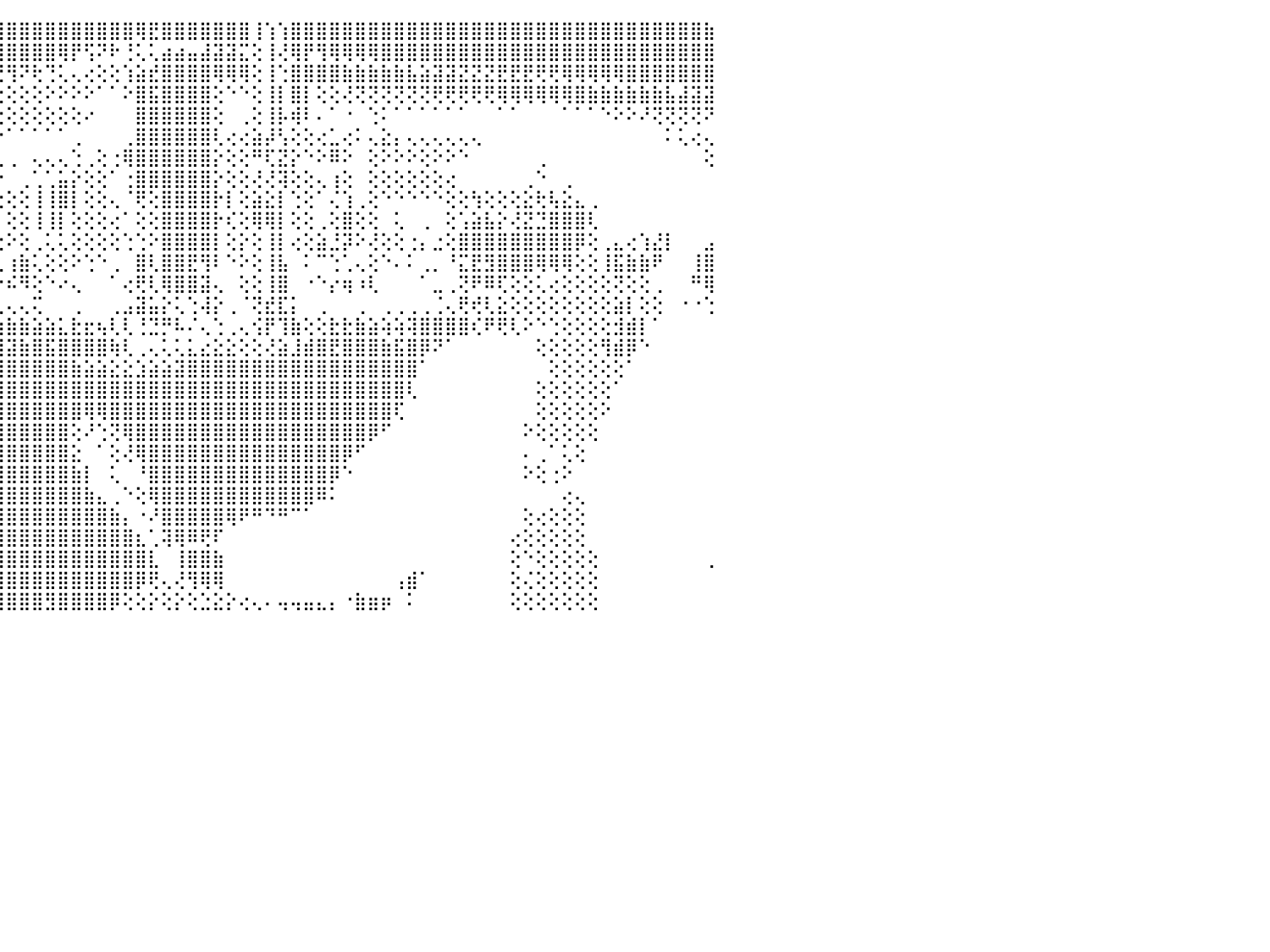

⢄⢔⢄⢔⣔⣕⣔⣔⣸⣿⣿⣿⣿⣿⣿⣿⣿⣿⣿⣿⣾⣿⣿⣿⣿⢟⢕⢕⣷⢸⡿⢼⡧⣿⡇⢕⣿⡧⢼⣿⣧⣶⣸⣿⣿⣿⣿⣿⣿⣿⣿⣿⣿⣿⣿⢿⣟⣿⣿⣿⣿⣿⣿⣿⢸⢱⢱⣿⣿⣿⣿⣿⣿⣿⣿⣿⣿⣿⣿⣿⣿⣿⣿⣿⣿⣿⣿⣿⣿⣿⣿⣿⣿⣿⣿⣿⣿⣿⣿⣷⠀
⢕⢕⢕⣼⣿⣿⣿⣿⣿⣿⣿⣿⣿⣿⣿⣷⣷⣾⣿⣿⣿⣿⣿⣿⣿⣧⠕⣸⡟⢹⣇⢌⣿⢿⢇⣹⣽⣷⣟⣿⣿⣿⣽⣿⣿⣿⣿⣿⣿⢿⡟⢫⠝⠗⢘⢅⢅⣴⣴⣤⣼⣽⣽⣍⢕⢸⢜⢿⡟⢻⢿⢿⢿⢿⣿⣿⣿⣿⣿⣿⣿⣿⣿⣿⣿⣿⣿⣿⣿⣿⣿⣿⣿⣿⣿⣿⣿⣿⣿⣿⠀
⢱⢔⢽⢻⢏⢕⢕⡕⢜⢿⣿⣿⣿⣿⣿⣿⣿⣿⣿⣿⣿⣿⣿⣿⣿⣿⡇⢕⣷⢼⣟⡕⢰⣾⣿⣿⣿⣿⣿⣿⣿⣿⣿⢿⢟⢻⠝⢗⢙⢅⢄⢔⢕⢕⢱⣵⣞⣿⣿⣿⣿⢿⢿⢿⢕⢸⢑⣿⣿⣿⣿⣷⣷⣷⣷⣷⣧⣵⣽⣽⣝⣝⣝⣟⣟⣟⢟⢟⢿⢿⢿⢿⢿⣿⣿⣿⣿⣿⣿⣿⠀
⣷⣵⣵⣴⣕⡅⢈⢝⡜⡼⢻⣿⣿⣿⣿⣿⣿⣿⣿⣿⣿⡿⢿⣿⣧⢟⣟⣽⣷⣿⣽⡿⣻⣿⣿⣿⣿⣿⢟⠿⠝⢃⢕⢅⢔⢕⢕⢕⠕⠕⠕⠕⠁⠁⠕⣿⣯⣿⣿⣿⣿⢕⠑⠑⢕⢸⡇⣿⡇⢕⢕⢜⢝⢝⢝⢝⢝⢝⢟⢟⢟⢟⢟⢿⢿⢿⢿⢿⢿⣿⣷⣷⣷⣷⣷⣷⣧⣼⣽⣽⠀
⢿⢿⣿⣿⣿⣿⣷⣾⣕⣼⣿⣿⣿⣿⣷⣿⢷⢧⢏⢟⢗⢕⢕⢸⣿⣿⣿⣿⣿⣏⢻⢿⢟⠏⢝⢃⢅⢕⢔⢕⢕⠕⠕⢑⢕⢕⢕⢕⢕⢕⢕⠔⠀⠀⠀⣿⣿⣿⣿⣿⣿⢕⠀⢀⢕⢸⡧⢾⠇⠄⠁⠐⠀⢑⠅⠁⠁⠁⠁⠁⠁⠀⠀⠁⠁⠀⠀⠀⠁⠁⠁⠑⠕⠕⠜⢝⢝⢝⢝⠝⠀
⢕⢕⢕⢕⢕⢝⣿⣿⢜⢸⢿⣿⣿⣿⣿⣿⣏⢕⢕⢕⢕⢕⢕⢸⢿⣿⢿⢏⢑⢕⢅⢔⢕⠕⢕⢕⢕⢕⢕⢕⢕⢕⢔⠕⠑⠁⠁⠁⠁⠁⢀⠀⠀⠀⢀⣿⣿⣿⣿⣿⣿⢇⢔⢔⣵⡼⢣⢕⢕⢔⣁⢔⠅⢄⣕⡄⢄⢄⢄⢄⢄⢄⠀⠀⠀⠀⠀⠀⠀⠀⠀⠀⠀⠀⠀⠀⠅⢅⢔⢄⠀
⢕⢕⢕⢕⢕⢕⢜⣧⣕⣕⢜⢝⢿⢻⢿⣿⣯⢕⢕⠅⢑⠔⠔⢕⢕⠔⠕⠕⠕⢕⢕⢄⢀⠀⠁⠁⠁⠁⠁⢕⣷⣵⣕⢔⢀⢀⠀⢄⢄⢄⢑⢀⢕⢐⢿⣿⣿⣿⣿⣿⣿⡕⢕⢕⠛⢏⣝⡕⠑⠕⠿⠕⠀⢕⠕⠕⠕⢕⠕⠕⠑⠀⠀⠀⠀⠀⢀⠀⠀⠀⠀⠀⠀⠀⠀⠀⠀⠀⠀⢕⠀
⢕⢕⢕⢕⢕⢕⢕⢍⢟⢏⢕⢕⢕⢕⢕⢜⡿⣧⡅⡠⢔⢐⢔⢕⢕⢄⢕⢕⢕⢕⢇⢕⢕⢀⠀⢄⢔⢰⢠⢝⣿⣿⣿⢕⠑⠀⢀⢁⢁⣥⡕⢕⢕⠁⢐⣿⣿⣿⣿⣿⣿⡕⢕⢕⢜⢜⢽⢕⢕⢄⢰⢕⠀⢕⢕⢕⢕⢕⢕⢔⠀⠀⠀⠀⠀⢀⠑⠀⢀⠀⠀⠀⠀⠀⠀⠀⠀⠀⠀⠀⠀
⢕⢕⢕⢕⢕⢕⢕⢕⢜⣣⣵⣵⣵⣵⣱⣼⣧⣿⣧⣧⣵⣵⢕⢕⢕⢕⢕⣧⡇⢕⢕⢕⢕⢌⢀⢅⢕⢕⠀⢕⢸⢿⢧⢕⢕⢕⢕⢸⢸⣿⡇⢕⢕⢄⠈⢟⢕⣿⣿⣿⣿⡗⡇⢕⣵⣕⡇⢑⢕⠁⢌⢱⢀⢕⠑⠑⠑⠑⠑⢕⢕⢳⢕⢕⢕⣕⢗⢧⣕⣄⢀⠀⠀⠀⠀⠀⠀⠀⠀⠀⠀
⢕⢕⢕⢕⢕⢕⢕⢕⢕⡝⢝⡟⢕⢕⢕⢜⣏⣟⣕⣵⡕⣕⢕⢕⣕⡵⢼⣽⣵⣵⢕⢕⢕⢕⢕⢕⢕⠕⢄⢕⢅⣿⣿⢕⠁⢕⢕⢸⢸⡇⢕⢕⢕⢔⠁⢕⢕⣿⣿⣿⣿⡗⢎⢕⢿⢿⡇⢕⢕⢀⢕⣿⢕⢕⠀⢅⠀⢀⠀⢕⢡⣵⣧⡕⢜⣝⣙⣿⣿⣿⢇⠀⠀⠀⠀⠀⠀⠀⠀⠀⠀
⢕⢕⢕⡕⢕⡕⡱⣜⢗⢻⢷⣿⣧⣱⡯⣽⡏⣏⠉⠉⠉⣑⢔⢝⢕⢔⢔⢄⢄⢜⢝⢝⢝⣿⡏⢍⠉⠉⠉⠉⠸⣜⢕⢕⢔⠕⢕⢀⢅⢅⢕⢕⢕⢕⢑⢑⠕⣿⣿⣿⣿⡇⢕⡕⢕⢸⡇⢔⢕⣵⣘⡽⠕⢜⢕⢕⢐⡄⣐⢕⣿⣿⣿⣿⣿⣿⣿⣿⣿⡿⢕⢀⣄⢔⢱⣜⡇⠀⠀⣠⠀
⢕⣼⣷⣷⣾⣔⣁⣕⠕⠑⢟⠷⢕⢝⠕⠑⠀⠀⠀⠇⡻⠇⠘⣅⠜⠀⣰⣯⣴⣷⣷⣷⣿⣽⣾⣎⣦⣶⣴⣶⣔⣰⡕⢕⢁⢰⣷⢅⢕⢕⠕⢑⠑⢀⠀⣿⢇⣿⣿⣟⢻⠇⠑⠕⢕⢸⣧⠀⠅⠉⢑⢁⢄⢕⠑⠄⠅⢀⡀⠘⣍⣟⣻⣿⣿⣿⢿⢿⢿⢕⢕⢸⣯⣷⣷⠟⠀⠀⢸⣿⠀
⣿⣿⣿⣿⣿⣿⣿⣿⣿⣿⣶⣶⡴⢤⣀⡀⢀⢀⢀⠀⢄⠘⠕⢀⠜⠔⠀⢿⣿⣿⡏⠙⣿⣿⣿⣿⣿⣿⣿⣿⣿⣿⡇⠕⠑⠮⠻⢕⠑⠔⢄⠀⠀⠁⢔⢟⢇⢿⣿⣿⣽⢄⠀⢕⢕⢸⣿⠀⠐⠑⡔⢶⠰⢇⠀⠀⠀⠁⣀⢀⢝⠟⠿⢏⢕⢕⢅⢔⢕⢕⢕⢕⢝⢕⢕⢀⠀⠀⠛⢿⠀
⢻⣻⣿⣟⢝⢝⢿⣿⣵⣼⢅⡙⢜⢝⢳⡑⢅⢕⢕⡷⢵⢤⢅⣑⣀⢁⠀⠁⠁⠁⢁⠀⠀⠀⠅⠁⠅⠅⠄⠄⠀⠐⢕⢕⢄⢄⢄⢍⠀⠀⢀⠀⠀⢀⣠⣽⣥⡕⢅⢑⢼⡕⢀⠈⢝⣞⣏⡅⠀⢀⠀⠀⢀⠀⢀⢀⢀⢀⢈⢄⢟⢞⢇⣕⢕⢕⢕⢕⢕⢕⢕⢕⣵⡇⢕⢕⠀⠐⠐⢑⠀
⡕⢗⣿⡾⣿⡇⢕⢌⢟⣺⣽⡷⣇⡕⡕⢕⢕⢐⢕⢇⣑⡑⣑⣵⣓⣕⣕⢱⢔⢔⢄⢀⢀⢀⢀⢀⢀⢀⢁⢀⢀⢜⣵⣷⣷⣷⣷⣵⣵⣅⣗⣖⢦⢇⢇⢘⣙⡛⠧⠌⢄⢑⢀⢄⢪⡟⢹⣷⢕⢕⣗⣗⣷⣵⢵⢵⢽⣿⣿⣿⣿⢎⠟⢟⢇⠕⠑⢑⢕⢕⢕⢕⣺⣾⡇⠁⠀⠀⠀⠀⠀
⣿⡇⢜⡛⢝⠔⢀⣶⢕⡵⣴⣹⣷⣿⣿⣾⣾⣷⣾⣿⣿⣿⣿⣿⣿⣾⣿⣿⣷⣵⣷⣵⣵⣵⣷⣧⣷⣷⣷⣷⣷⣷⣾⣥⣽⣽⣷⣿⣯⣿⣿⣿⣿⢷⢇⢀⢄⢅⢅⣅⣔⣕⣕⢕⢕⢜⣵⣸⣾⣿⣟⣿⣿⣿⣷⣯⣿⡿⠝⠁⠀⠀⠀⠀⠀⠀⢕⢕⢕⢕⢕⢻⣾⡿⠑⠀⠀⠀⠀⠀⠀
⠀⠀⢜⢿⣿⣿⣿⣿⣿⣿⣿⣿⣿⣿⣿⣿⣿⣿⣿⣿⣿⣿⣿⣿⣿⣿⣿⣿⣿⣿⢿⢿⢿⣿⣿⣿⢿⣿⣿⣿⣿⣿⣿⣿⣿⣿⣿⣿⣿⣿⣷⣵⣵⣕⣕⣱⣵⣵⣽⣿⣿⣿⣿⣿⣿⣿⣿⣿⣿⣿⣿⣿⣿⣿⣿⣿⣿⠁⠀⠀⠀⠀⠀⠀⠀⠀⠀⢕⢕⢕⢕⢕⢕⠁⠀⠀⠀⠀⠀⠀⠀
⠀⠀⠁⢜⣿⣿⣿⣿⣿⣿⣿⣿⣿⣿⣿⣿⣿⣿⣿⣿⣿⣿⣿⣿⣿⣿⣿⣿⣷⣧⣬⣽⣿⣷⣷⣷⣿⣿⣿⣿⣿⣿⣿⣿⣿⣿⣿⣿⣿⣿⣿⣿⣿⣿⣿⣿⣿⣿⣿⣿⣿⣿⣿⣿⣿⣿⣿⣿⣿⣿⣿⣿⣿⣿⣿⣿⢇⠀⠀⠀⠀⠀⠀⠀⠀⠀⢕⢕⢕⢕⢕⢕⠁⠀⠀⠀⠀⠀⠀⠀⠀
⠀⠀⠀⠑⢝⣿⣿⣿⣿⣿⣿⣿⣿⣿⣿⣿⣿⣿⣿⣿⣿⣿⣿⣿⣿⣿⣿⣿⣿⣿⣿⣿⣿⣿⣿⣿⣿⣿⣿⣿⣿⣿⣿⣿⣿⣿⣿⣿⣿⣿⣿⢿⢿⣿⣿⣿⣿⣿⣿⣿⣿⣿⣿⣿⣿⣿⣿⣿⣿⣿⣿⣿⣿⣿⣿⢏⠀⠀⠀⠀⠀⠀⠀⠀⠀⠀⢕⢕⢕⢕⢕⠕⠀⠀⠀⠀⠀⠀⠀⠀⠀
⠀⠀⠀⠀⠕⢻⣿⣿⣿⣿⣿⣿⣿⣿⣿⣿⣿⣿⣿⣿⣿⣿⣿⣿⣿⣿⣿⣿⣿⣿⣿⣿⣿⣿⣿⣿⣿⣿⣿⣿⣿⣿⣿⣿⣿⣿⣿⣿⣿⣿⢕⠜⢑⢝⢿⣿⣿⣿⣿⣿⣿⣿⣿⣿⣿⣿⣿⣿⣿⣿⣿⣿⣿⡿⠋⠀⠀⠀⠀⠀⠀⠀⠀⠀⠀⠕⢕⢕⢕⢕⢕⠀⠀⠀⠀⠀⠀⠀⠀⠀⠀
⠀⠀⠀⠀⠀⢜⣿⣿⣿⣿⣿⣿⣿⣿⣿⣿⣿⣿⣿⣿⣿⣿⣿⣿⣿⣿⣿⣿⣿⣿⣿⣿⣿⣿⣿⣿⣿⣿⣿⣿⣿⣿⣿⣿⣿⣿⣿⣿⣿⣿⣕⠀⠁⢕⢜⢿⣿⣿⣿⣿⣿⣿⣿⣿⣿⣿⣿⣿⣿⣿⣿⡿⠋⠀⠀⠀⠀⠀⠀⠀⠀⠀⠀⠀⠀⠄⢀⠁⢅⢕⠀⠀⠀⠀⠀⠀⠀⠀⠀⠀⠀
⠀⠀⠀⠀⠀⠁⢹⣿⣿⣿⣿⣿⣿⣿⣿⣿⣿⣿⣿⣿⣿⣿⣿⣿⣿⣿⣿⣿⣿⣿⣿⣿⣿⣿⣿⣿⣿⣿⣿⣿⣿⣿⣿⣿⣿⣿⣿⣿⣿⣿⣷⡇⠀⢅⠀⠘⣿⣿⣿⣿⣿⣿⣿⣿⣿⣿⣿⣿⣿⣿⡿⠑⠀⠀⠀⠀⠀⠀⠀⠀⠀⠀⠀⠀⠀⠕⢕⢐⠕⠀⠀⠀⠀⠀⠀⠀⠀⠀⠀⠀⠀
⠀⠀⠀⠀⠀⠀⠕⣿⣿⣿⣿⣿⣿⣿⣿⣿⣿⣿⣿⣿⣿⣿⣿⣿⣿⣿⣿⣿⣿⣿⣿⣿⣿⣿⣿⣿⣿⣿⣿⣿⣿⣿⣿⣿⣿⣿⣿⣿⣿⣿⣿⣷⣄⢀⠑⢕⢿⣿⣿⣿⣿⣿⣿⣿⣿⣿⣿⣿⣿⠿⠅⠀⠀⠀⠀⠀⠀⠀⠀⠀⠀⠀⠀⠀⠀⠀⠀⠀⢔⢄⠀⠀⠀⠀⠀⠀⠀⠀⠀⠀⠀
⠀⠀⠀⠀⠀⠀⠀⢹⣿⣿⣿⣿⣿⣿⣿⣿⣿⣿⣿⣿⣿⣿⣿⣿⣿⣿⣿⣿⣿⣿⣿⣿⣿⣿⣿⣿⣿⣿⣿⣿⣿⣿⣿⣿⣿⣿⣿⣿⣿⣿⣿⣿⣿⣷⡄⠐⠜⣿⣿⣿⣿⣿⢿⠟⠛⠙⠛⠉⠁⠀⠀⠀⠀⠀⠀⠀⠀⠀⠀⠀⠀⠀⠀⠀⠀⢕⢔⢕⢕⢕⠀⠀⠀⠀⠀⠀⠀⠀⠀⠀⠀
⠀⠀⠀⢄⢄⢀⠀⢜⣿⣿⣿⣿⣿⣿⣿⣿⣿⣿⣿⣿⣿⣿⣿⣿⣿⣿⣿⣿⣿⣿⣿⣿⣿⣿⣿⣿⣿⣿⣿⣿⣿⣿⣿⣿⣿⣿⣿⣿⣿⣿⣿⣿⣿⣿⣿⣆⢁⢽⢿⠿⢟⠏⠀⠀⠀⠀⠀⠀⠀⠀⠀⠀⠀⠀⠀⠀⠀⠀⠀⠀⠀⠀⠀⠀⢔⢕⢕⢕⢕⢕⠀⠀⠀⠀⠀⠀⠀⠀⠀⠀⠀
⠀⠀⢄⢕⢕⠁⠀⠀⢻⣿⣿⣿⣿⣿⣿⣿⣿⣿⣿⣿⣿⣿⣿⣿⣿⣿⣿⣿⣿⣿⣿⣿⣿⣿⣿⣿⣿⣿⣿⣿⣿⣿⣿⣿⣿⣿⣿⣿⣿⣿⣿⣿⣿⣿⣿⣿⣇⠀⢸⣿⣿⣷⠀⠀⠀⠀⠀⠀⠀⠀⠀⠀⠀⠀⠀⠀⠀⠀⠀⠀⠀⠀⠀⠀⢕⠑⢕⢕⢕⢕⢕⠀⠀⠀⠀⠀⠀⠀⠀⢀⠀
⠀⠁⠕⠑⠕⢀⢄⠀⢜⣿⣿⣿⣿⣿⣿⣿⣿⣿⣿⣿⣿⣿⣿⣿⣿⣿⣿⣿⣿⣿⣿⣿⣿⣿⣿⣿⣿⣿⣿⣿⣿⣿⣿⣿⣿⣿⣿⣿⣿⣿⣿⣿⣿⣿⣿⡿⢟⢄⢜⢻⢿⢿⠀⠀⠀⠀⠀⠀⠀⠀⠀⠀⠀⠀⠀⢠⣾⠁⠀⠀⠀⠀⠀⠀⢕⢌⢕⢕⢕⢕⢕⠀⠀⠀⠀⠀⠀⠀⠀⠀⠀
⠀⠀⠀⠀⠀⢕⠑⠀⠕⢹⣿⣿⣿⣿⣿⣿⣿⣿⣿⣿⣿⣿⣿⣿⣿⣿⣿⣿⣿⣿⣿⣿⣿⣿⣿⣿⣿⣿⣿⣿⣿⣿⣿⣿⣿⣿⣿⣿⣻⣿⣿⣿⣿⡿⢕⢕⡕⢕⡕⢕⣑⣕⡕⢔⢄⠄⢤⢤⣤⣄⡄⠐⣷⣶⡶⠀⠅⠀⠀⠀⠀⠀⠀⠀⢕⢕⢕⢕⢕⢕⢕⠀⠀⠀⠀⠀⠀⠀⠀⠀⠀
⠀⠀⠀⠀⠀⠀⠀⠀⠀⠀⠀⠀⠀⠀⠀⠀⠀⠀⠀⠀⠀⠀⠀⠀⠀⠀⠀⠀⠀⠀⠀⠀⠀⠀⠀⠀⠀⠀⠀⠀⠀⠀⠀⠀⠀⠀⠀⠀⠀⠀⠀⠀⠀⠀⠀⠀⠀⠀⠀⠀⠀⠀⠀⠀⠀⠀⠀⠀⠀⠀⠀⠀⠀⠀⠀⠀⠀⠀⠀⠀⠀⠀⠀⠀⠀⠀⠀⠀⠀⠀⠀⠀⠀⠀⠀⠀⠀⠀⠀⠀⠀